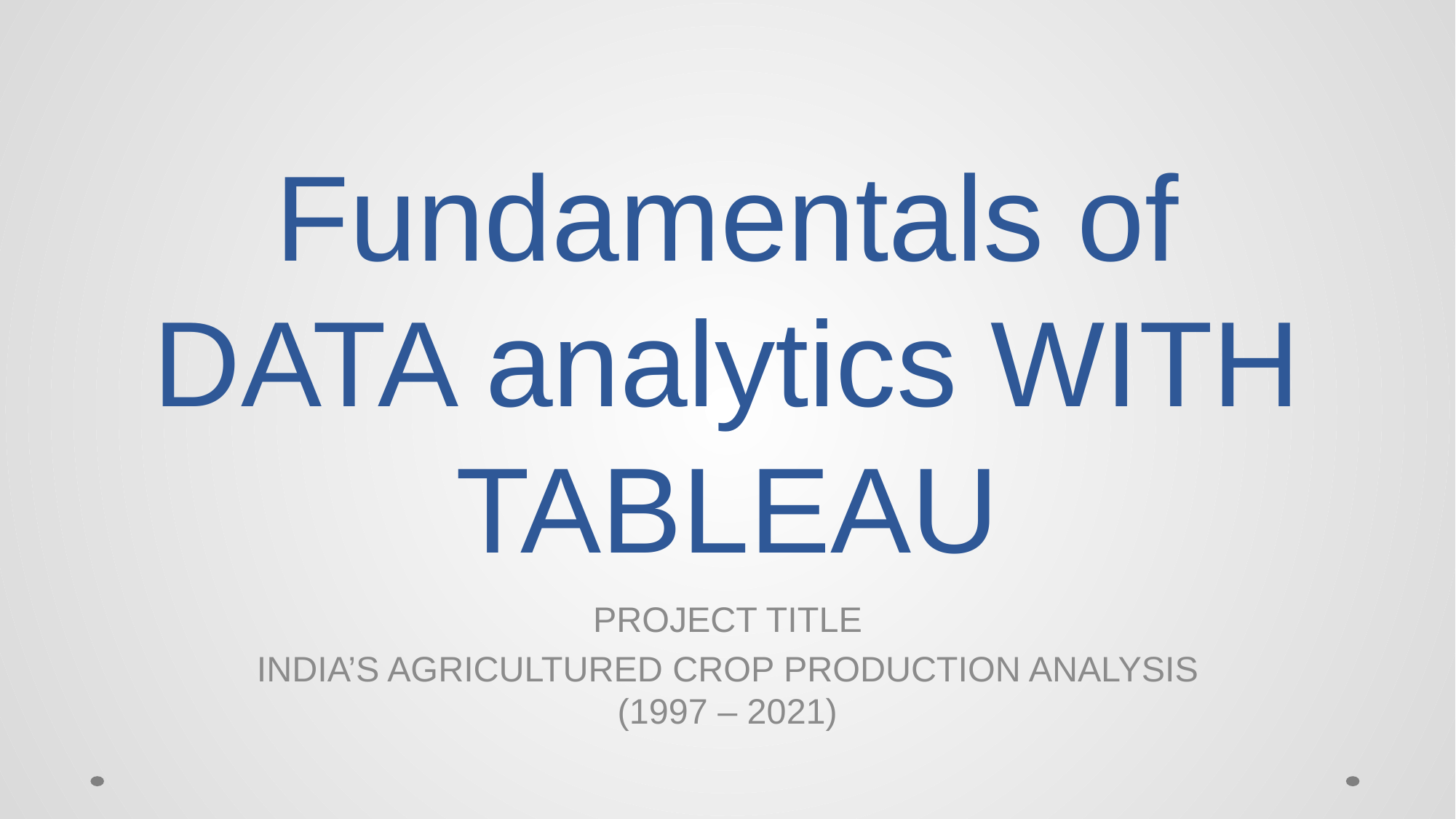

# Fundamentals of DATA analytics WITH TABLEAU
PROJECT TITLE
INDIA’S AGRICULTURED CROP PRODUCTION ANALYSIS (1997 – 2021)